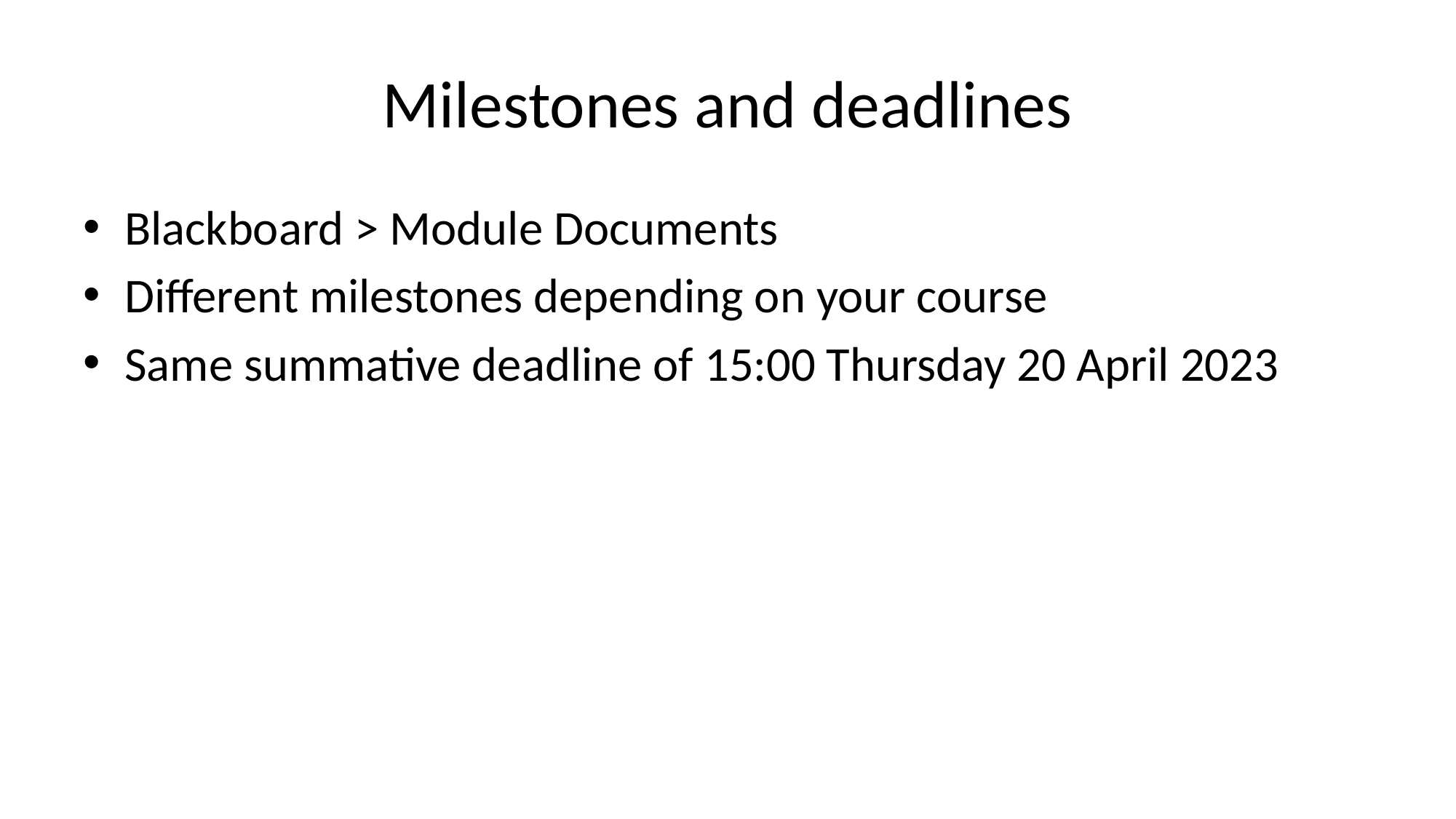

# Milestones and deadlines
Blackboard > Module Documents
Different milestones depending on your course
Same summative deadline of 15:00 Thursday 20 April 2023